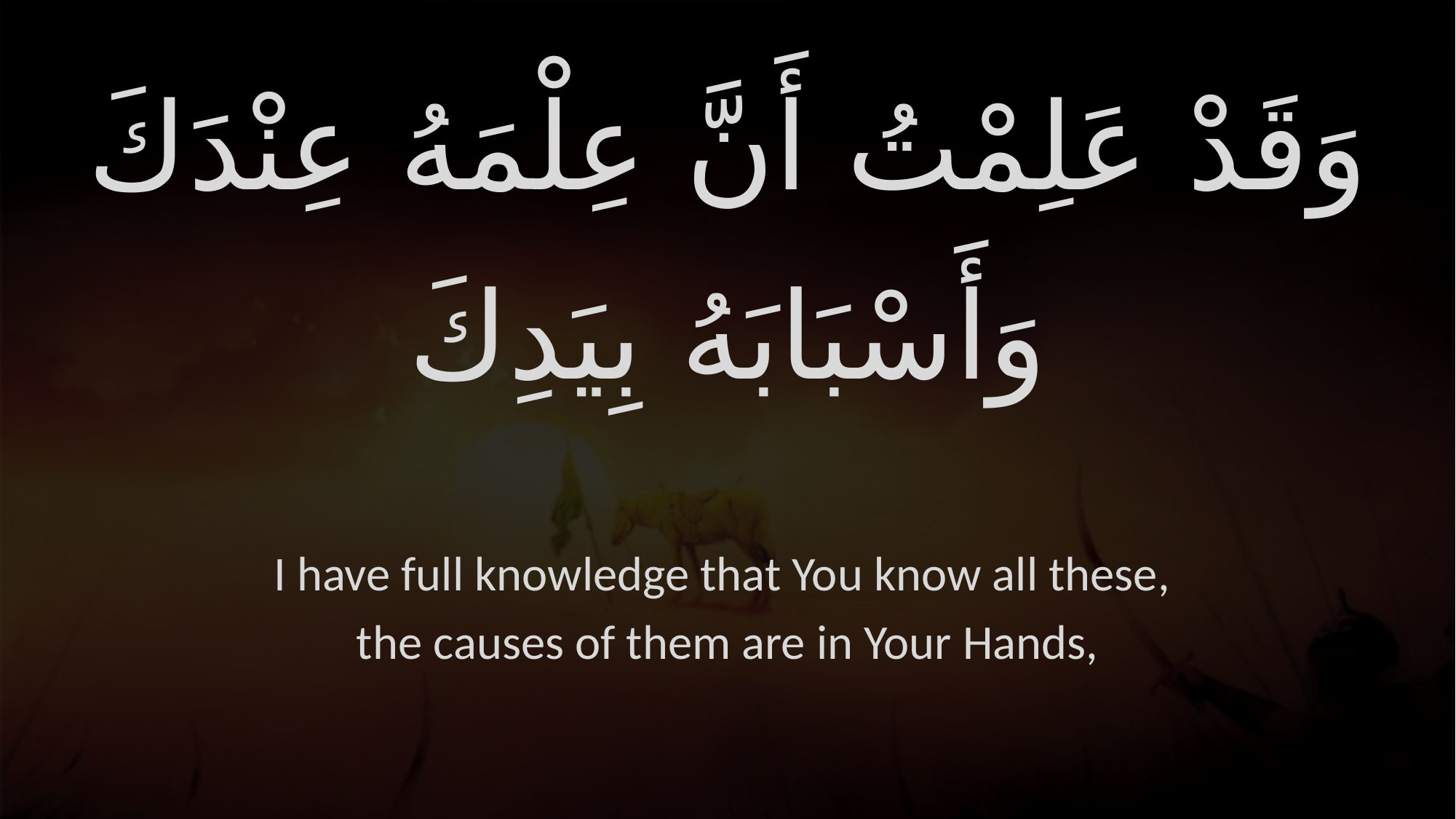

# وَقَدْ عَلِمْتُ أَنَّ عِلْمَهُ عِنْدَكَ وَأَسْبَابَهُ بِيَدِكَ
I have full knowledge that You know all these,
the causes of them are in Your Hands,